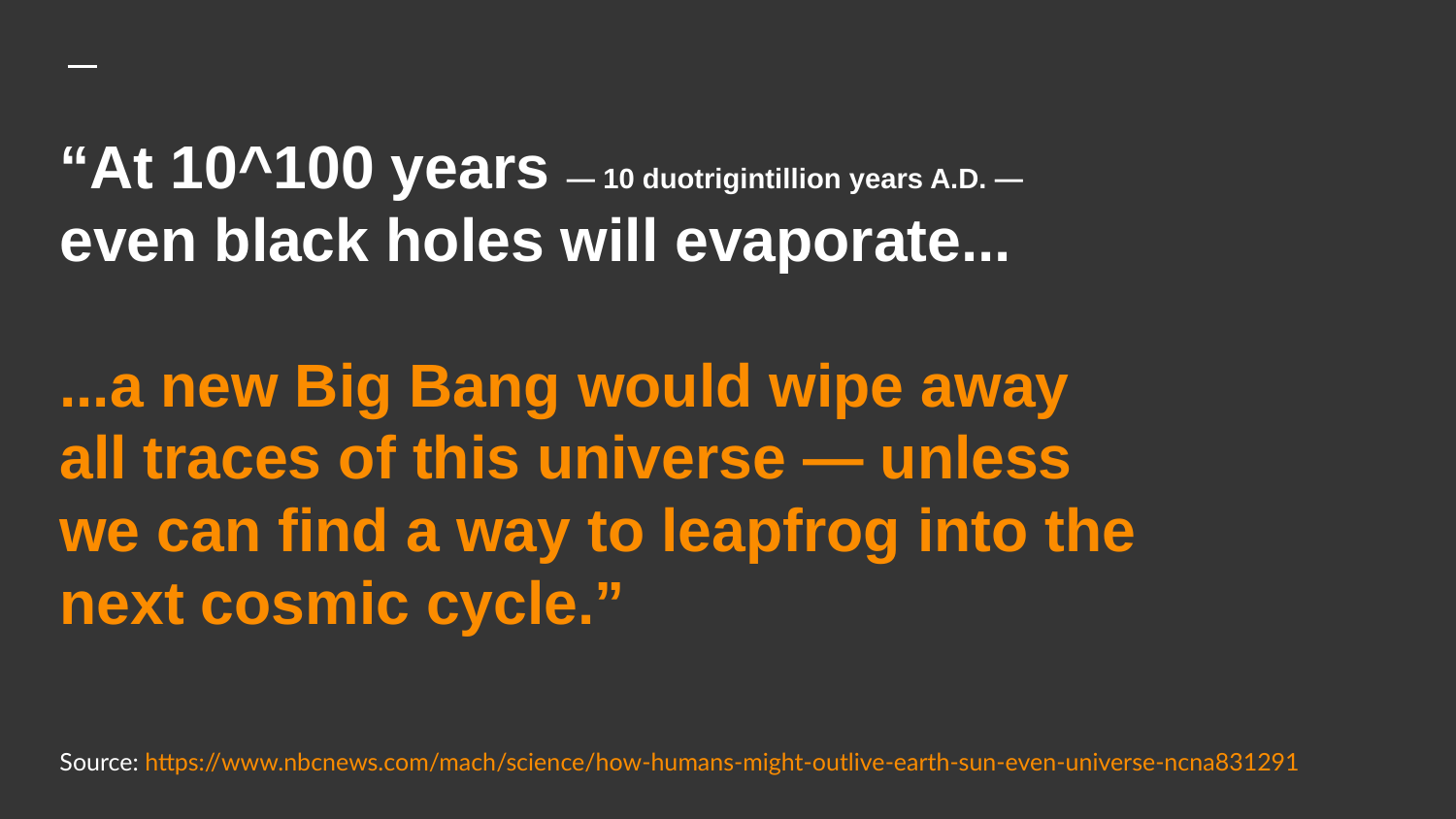

# “At 10^100 years — 10 duotrigintillion years A.D. — even black holes will evaporate...

...a new Big Bang would wipe away all traces of this universe — unless we can find a way to leapfrog into the next cosmic cycle.”
Source: https://www.nbcnews.com/mach/science/how-humans-might-outlive-earth-sun-even-universe-ncna831291